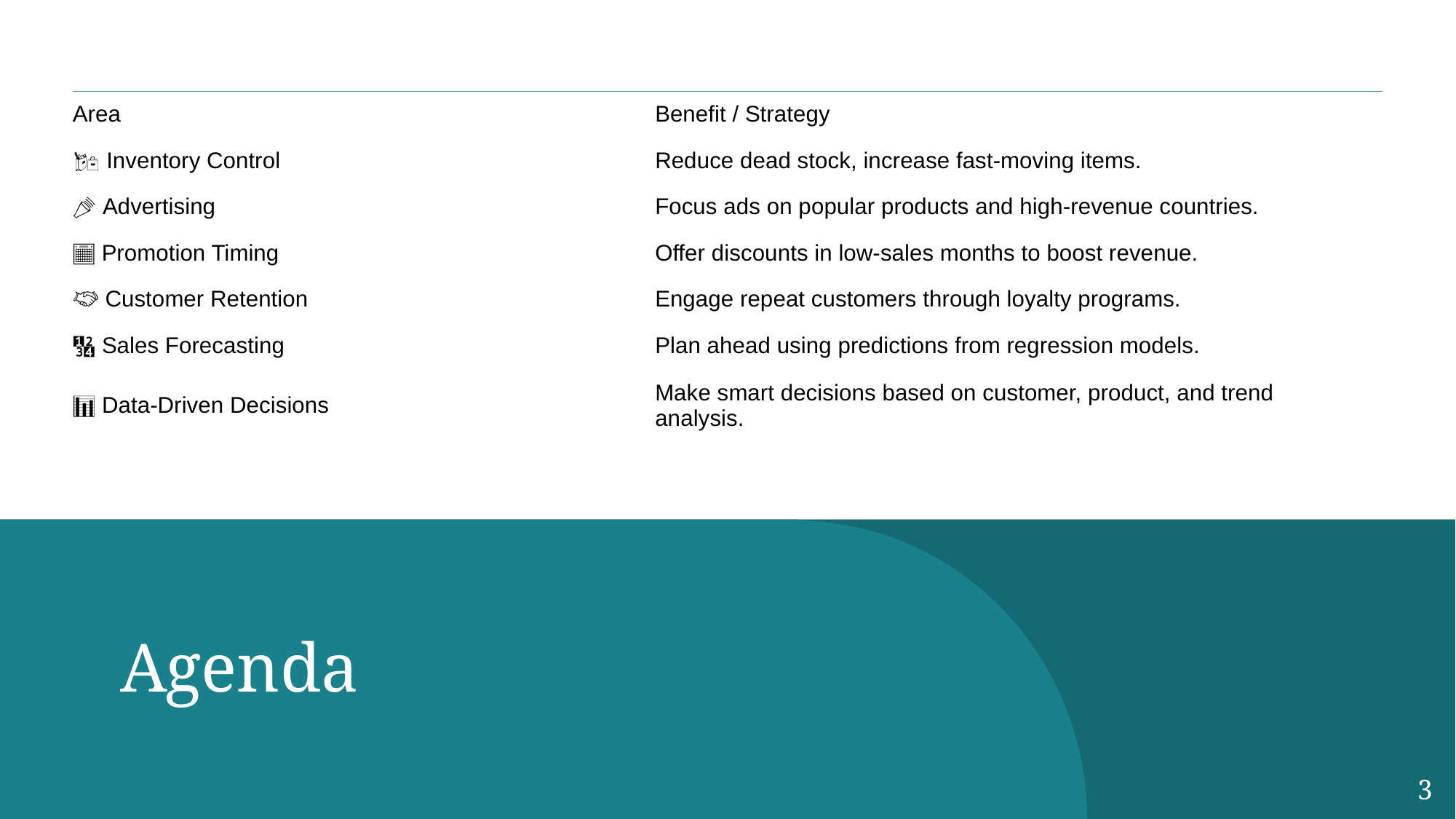

| Area | Benefit / Strategy |
| --- | --- |
| 🛍️ Inventory Control | Reduce dead stock, increase fast-moving items. |
| 📣 Advertising | Focus ads on popular products and high-revenue countries. |
| 📅 Promotion Timing | Offer discounts in low-sales months to boost revenue. |
| 🤝 Customer Retention | Engage repeat customers through loyalty programs. |
| 🔢 Sales Forecasting | Plan ahead using predictions from regression models. |
| 📊 Data-Driven Decisions | Make smart decisions based on customer, product, and trend analysis. |

# Agenda
3